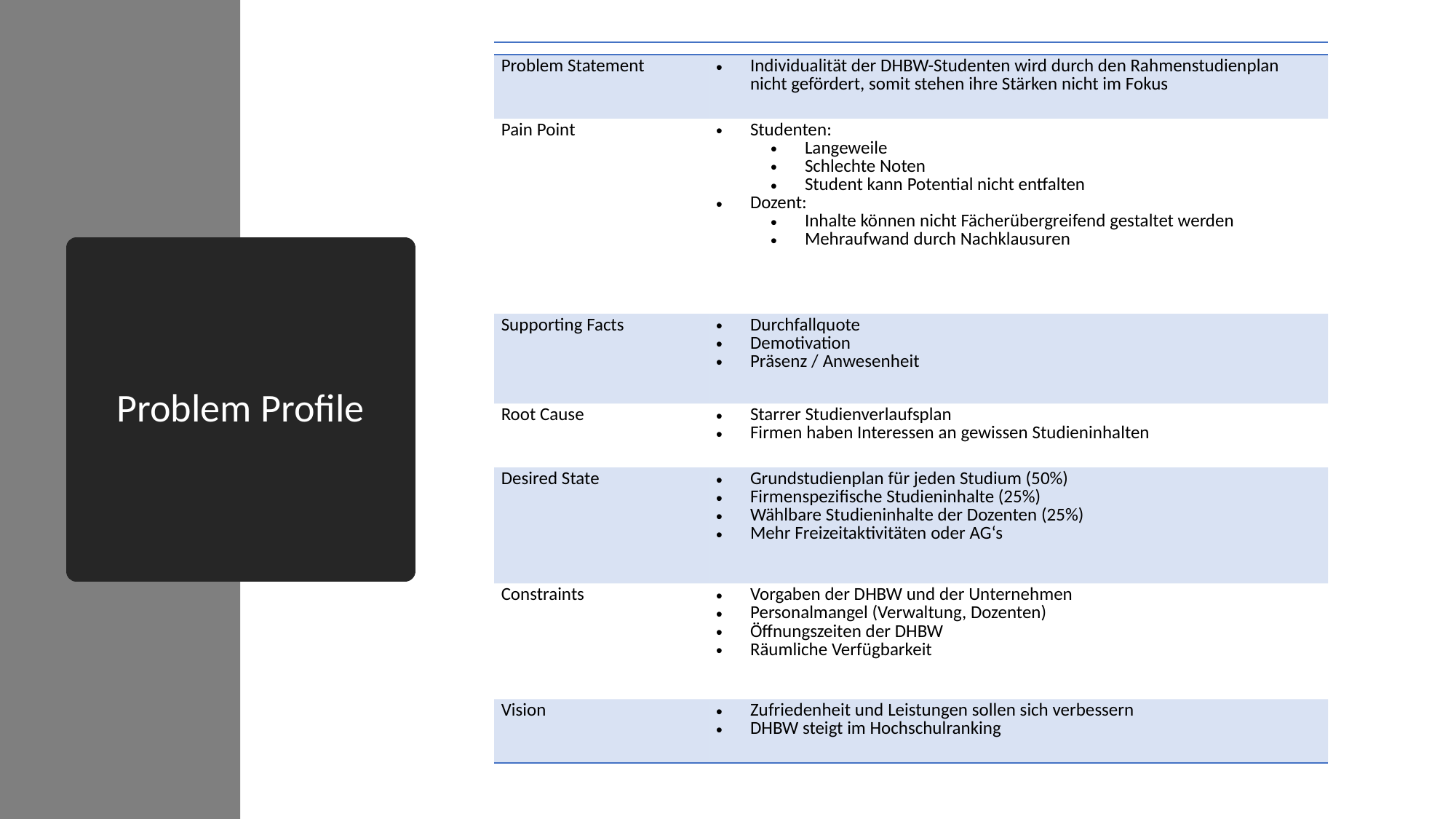

|  |  |
| --- | --- |
| Problem Statement | Individualität der DHBW-Studenten wird durch den Rahmenstudienplan nicht gefördert, somit stehen ihre Stärken nicht im Fokus |
| Pain Point | Studenten: Langeweile Schlechte Noten Student kann Potential nicht entfalten Dozent: Inhalte können nicht Fächerübergreifend gestaltet werden Mehraufwand durch Nachklausuren |
| Supporting Facts | Durchfallquote Demotivation Präsenz / Anwesenheit |
| Root Cause | Starrer Studienverlaufsplan Firmen haben Interessen an gewissen Studieninhalten |
| Desired State | Grundstudienplan für jeden Studium (50%) Firmenspezifische Studieninhalte (25%) Wählbare Studieninhalte der Dozenten (25%) Mehr Freizeitaktivitäten oder AG‘s |
| Constraints | Vorgaben der DHBW und der Unternehmen Personalmangel (Verwaltung, Dozenten) Öffnungszeiten der DHBW Räumliche Verfügbarkeit |
| Vision | Zufriedenheit und Leistungen sollen sich verbessern DHBW steigt im Hochschulranking |
# Problem Profile